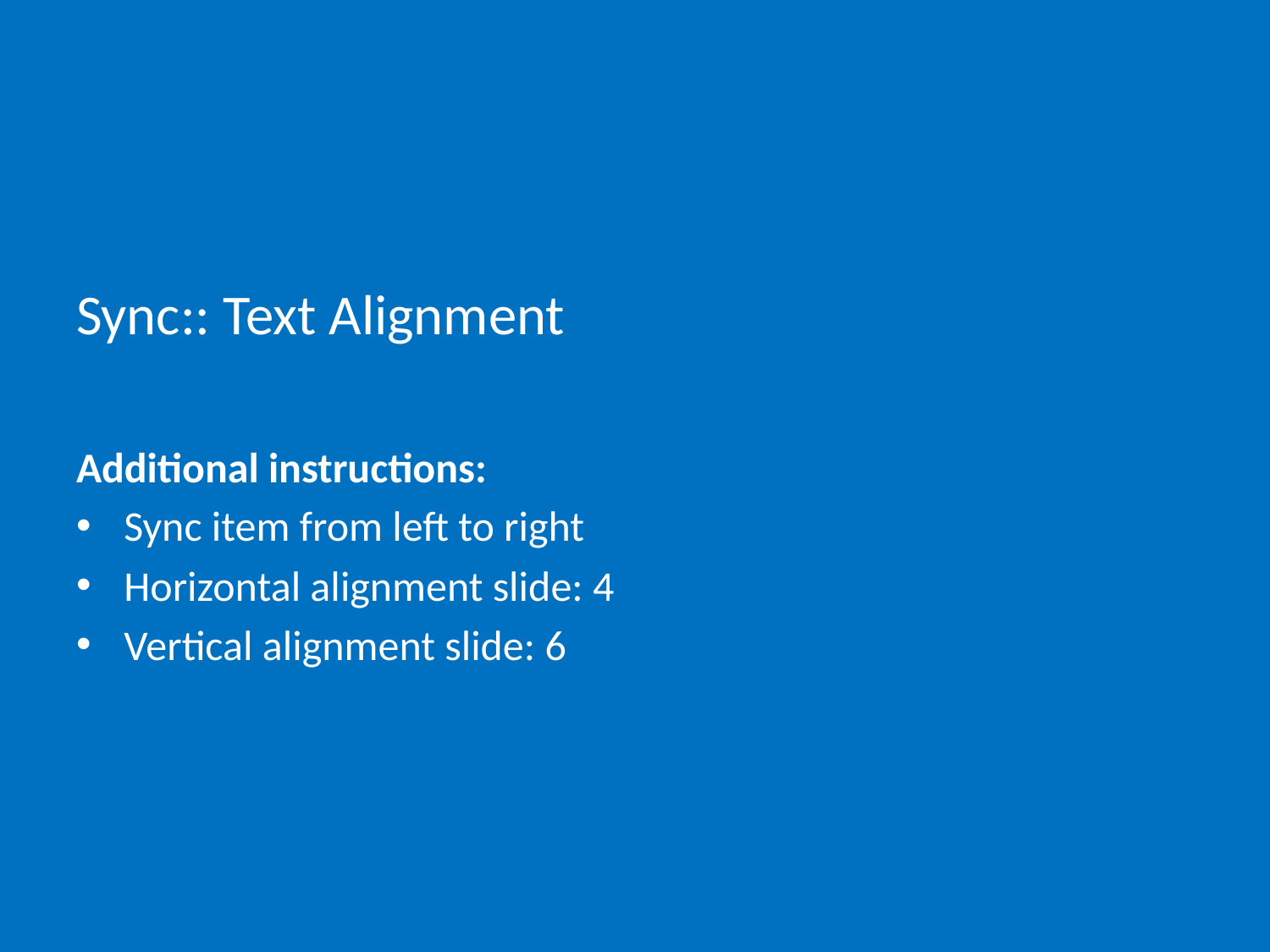

# Sync:: Text Alignment
Additional instructions:
Sync item from left to right
Horizontal alignment slide: 4
Vertical alignment slide: 6